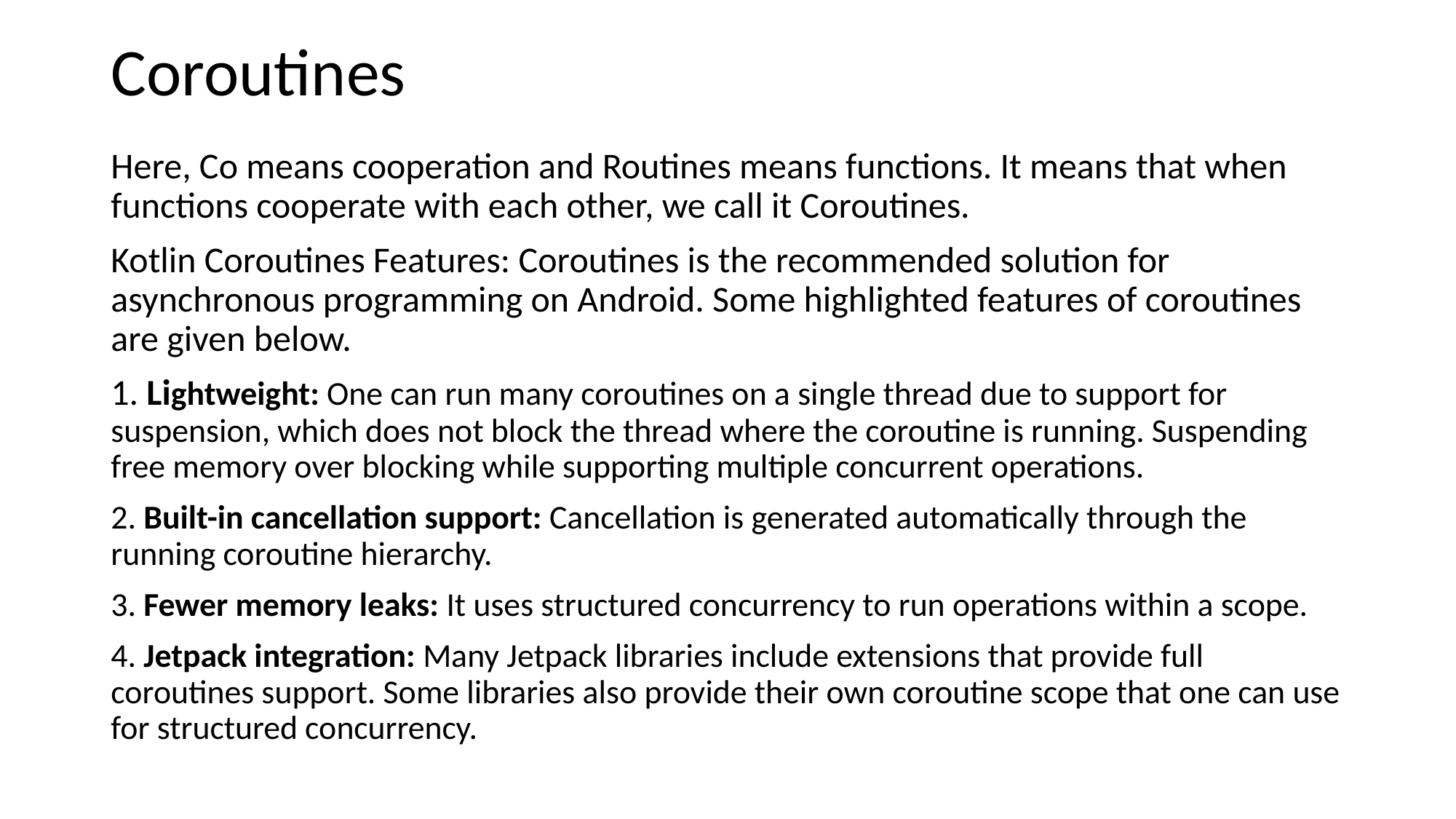

# Coroutines
Here, Co means cooperation and Routines means functions. It means that when functions cooperate with each other, we call it Coroutines.
Kotlin Coroutines Features: Coroutines is the recommended solution for asynchronous programming on Android. Some highlighted features of coroutines are given below.
1. Lightweight: One can run many coroutines on a single thread due to support for suspension, which does not block the thread where the coroutine is running. Suspending free memory over blocking while supporting multiple concurrent operations.
2. Built-in cancellation support: Cancellation is generated automatically through the running coroutine hierarchy.
3. Fewer memory leaks: It uses structured concurrency to run operations within a scope.
4. Jetpack integration: Many Jetpack libraries include extensions that provide full coroutines support. Some libraries also provide their own coroutine scope that one can use for structured concurrency.